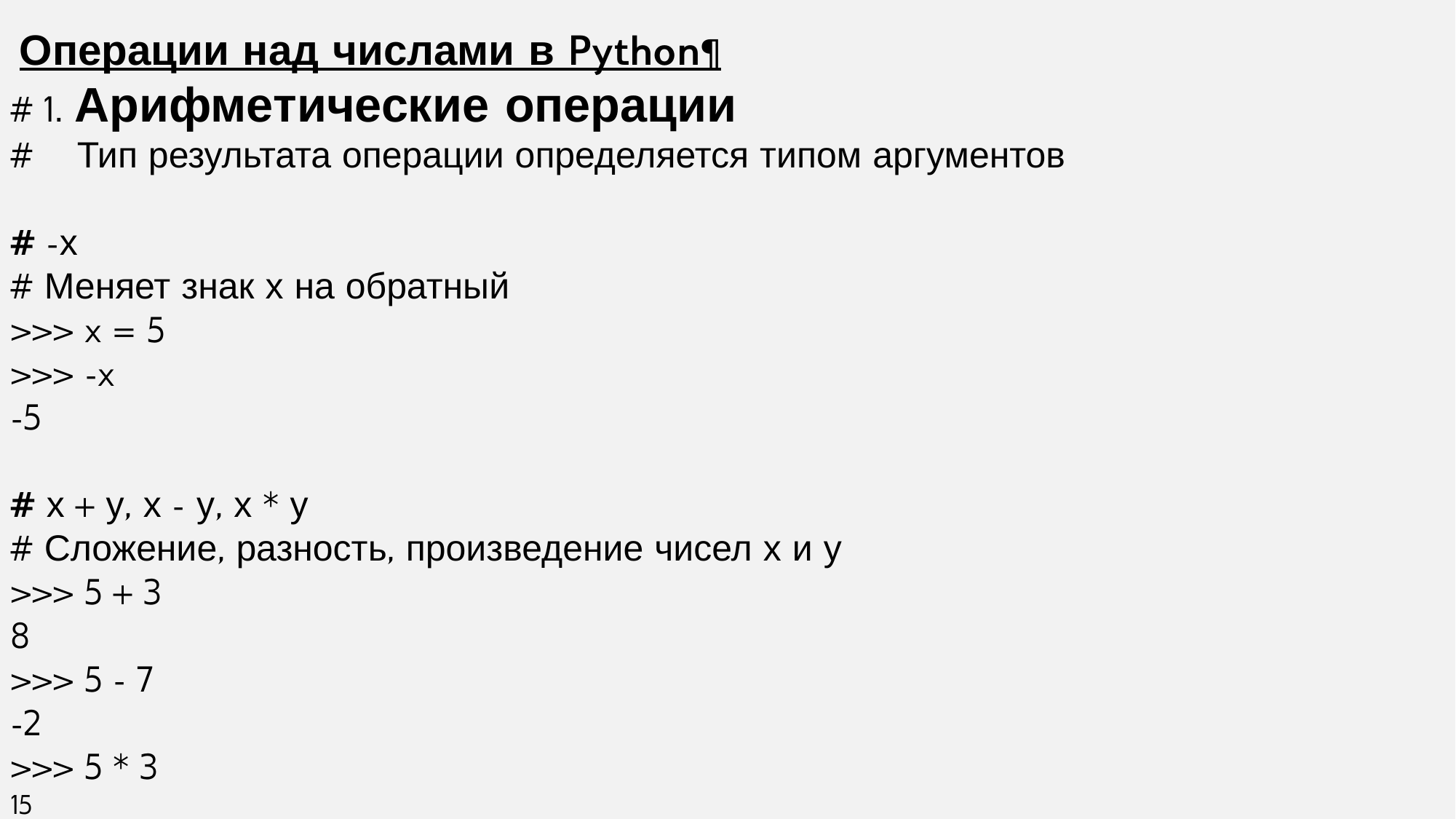

Операции над числами в Python¶
# 1. Арифметические операции
#    Тип результата операции определяется типом аргументов

# -х
# Меняет знак х на обратный
>>> x = 5
>>> -x
-5

# х + у, х - у, х * у
# Сложение, разность, произведение чисел х и у
>>> 5 + 3
8
>>> 5 - 7
-2
>>> 5 * 3
15